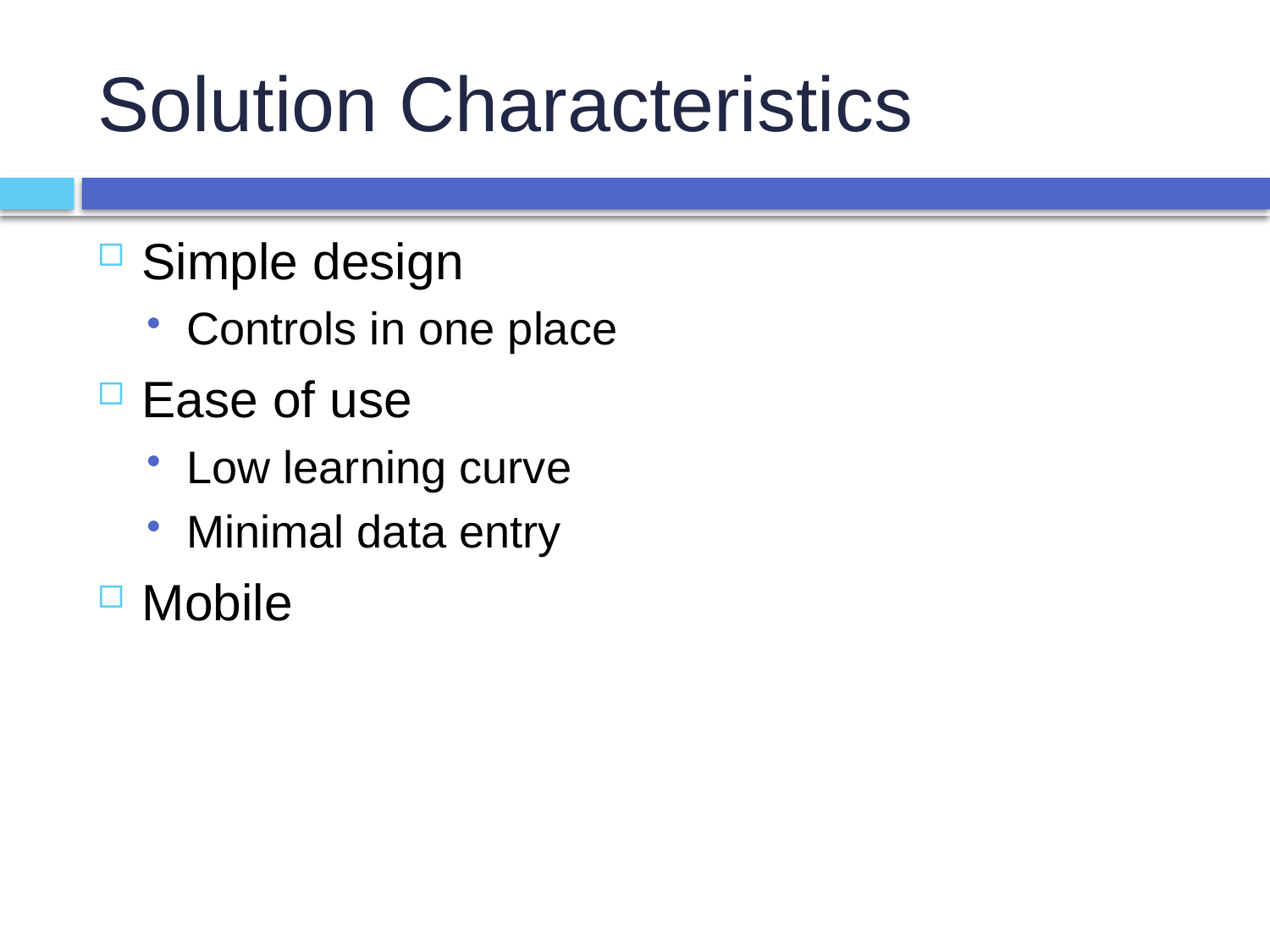

# Solution Characteristics
Simple design
Controls in one place
Ease of use
Low learning curve
Minimal data entry
Mobile